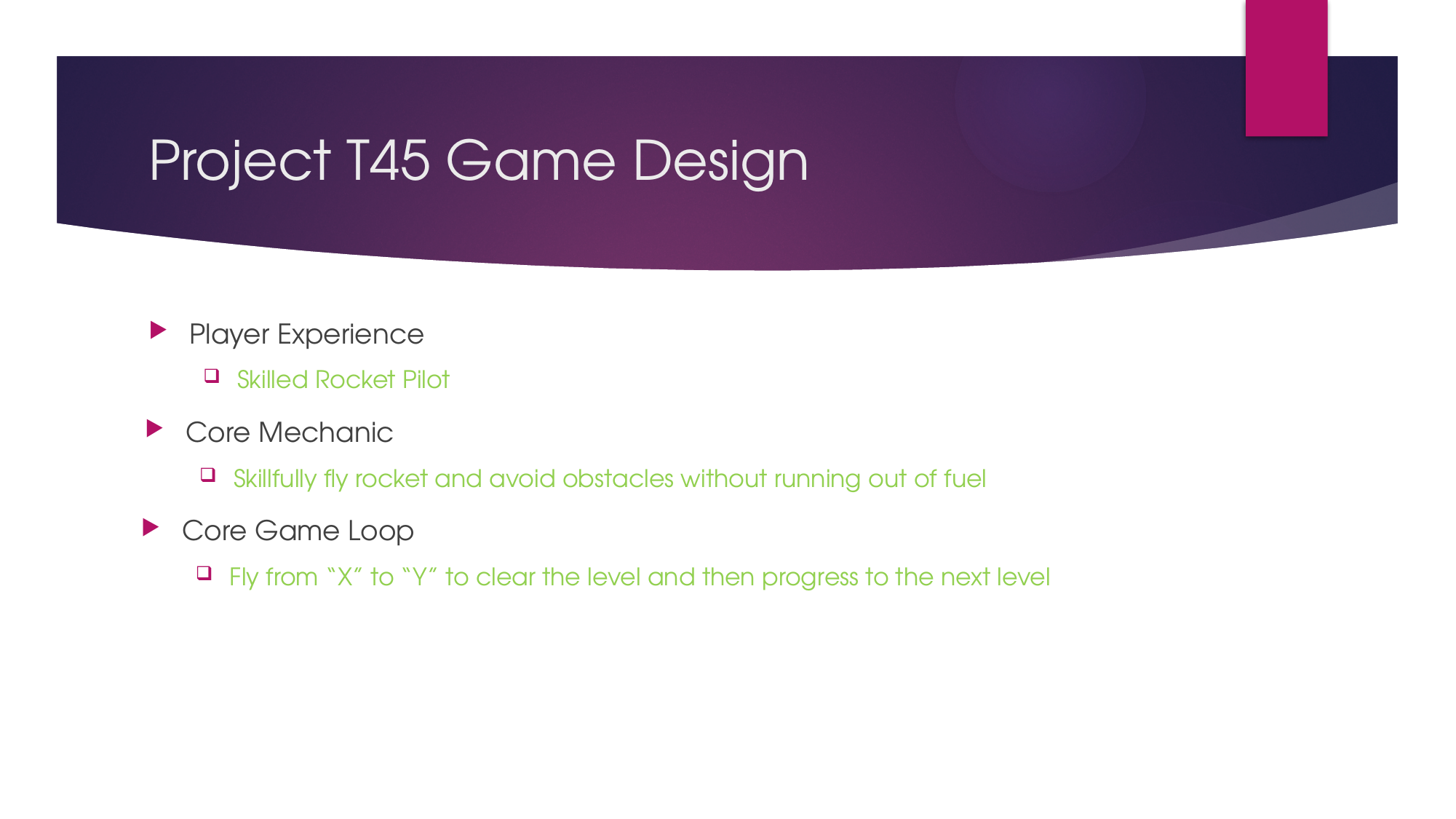

# Project T45 Game Design
Player Experience
Skilled Rocket Pilot
Core Mechanic
Skillfully fly rocket and avoid obstacles without running out of fuel
Core Game Loop
Fly from “X” to “Y” to clear the level and then progress to the next level